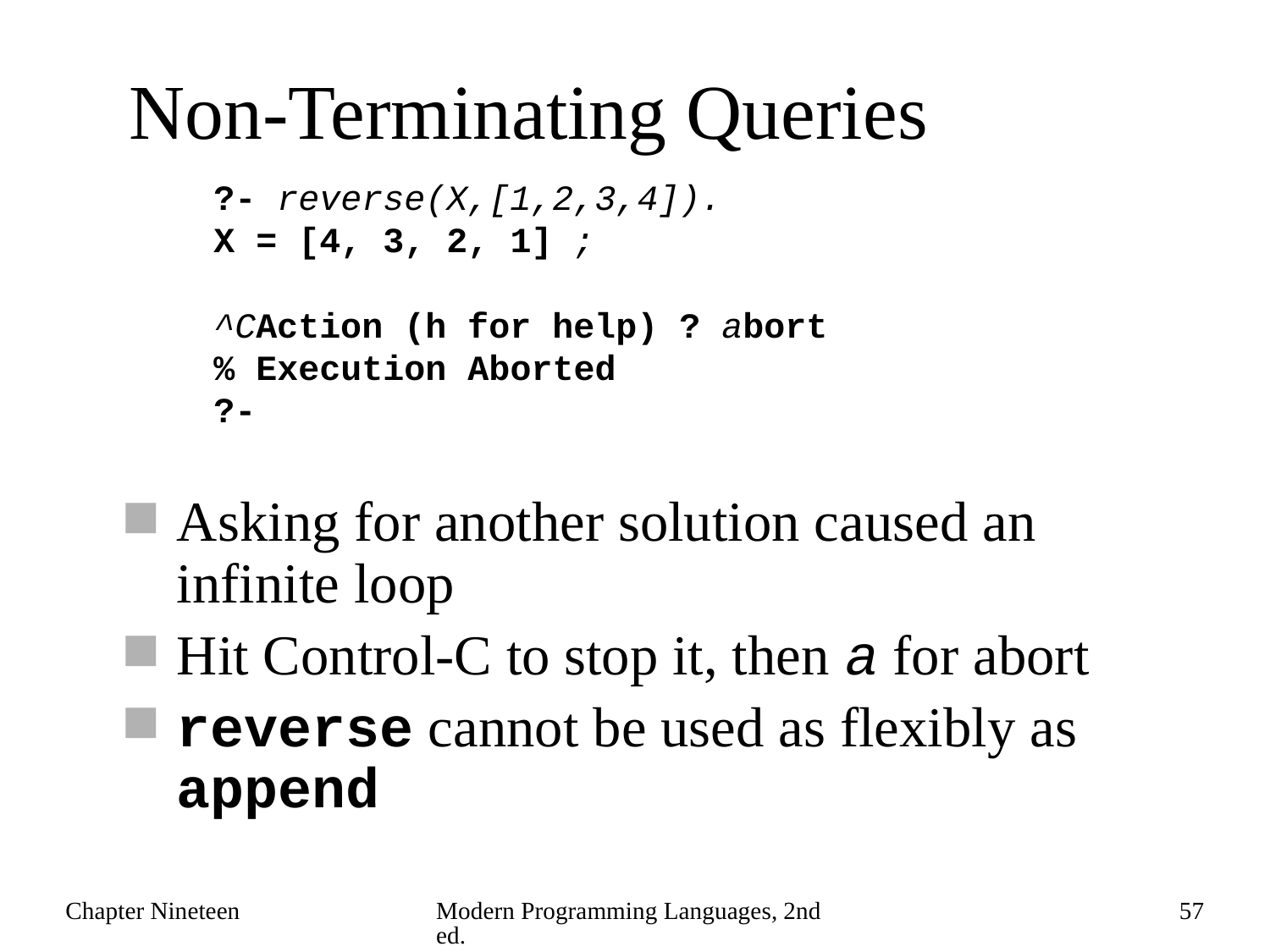

# Non-Terminating Queries
?- reverse(X,[1,2,3,4]).
X = [4, 3, 2, 1] ;
^CAction (h for help) ? abort
% Execution Aborted
?-
Asking for another solution caused an infinite loop
Hit Control-C to stop it, then a for abort
reverse cannot be used as flexibly as append
Chapter Nineteen
Modern Programming Languages, 2nd ed.
57